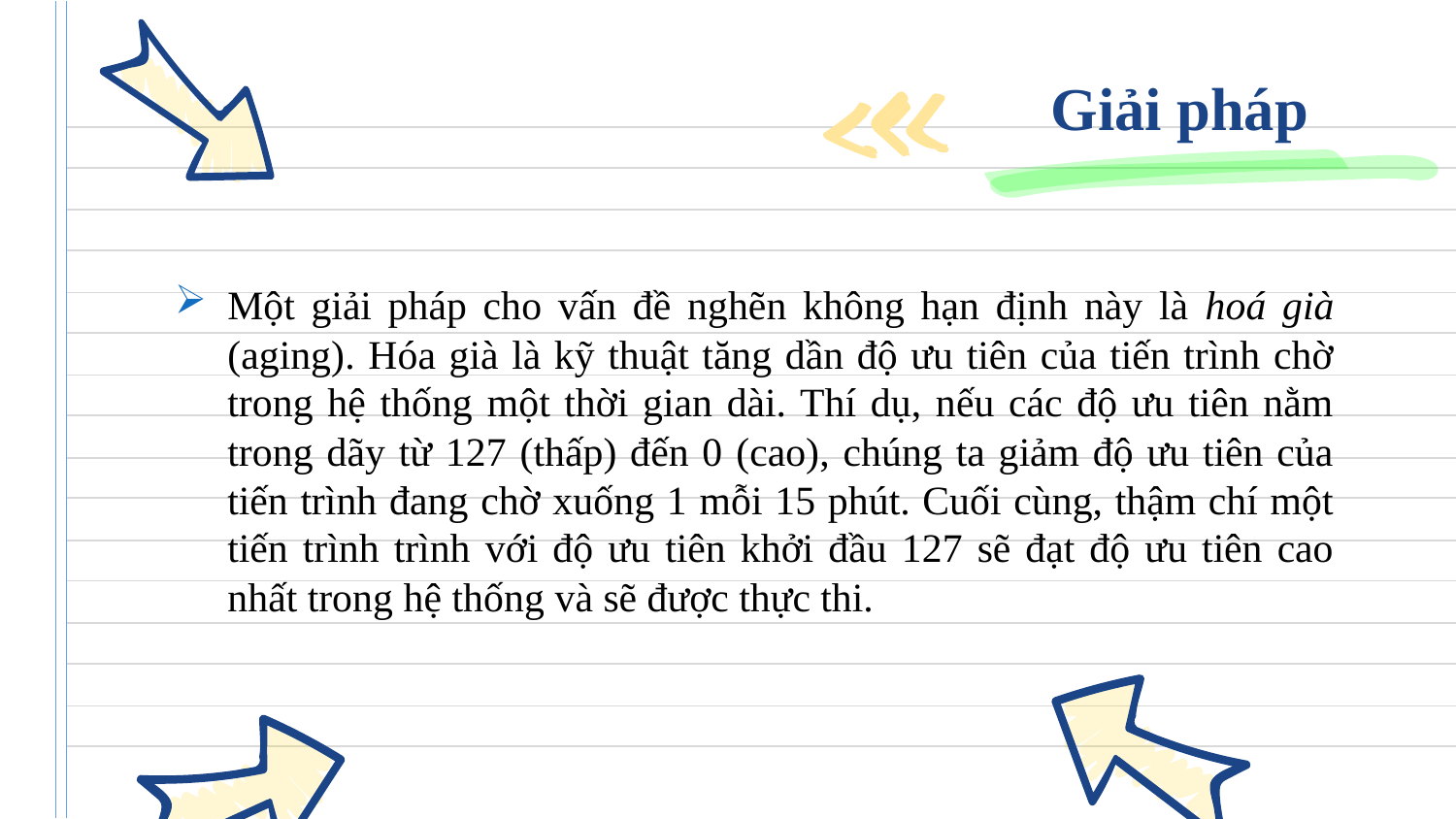

# Giải pháp

Một giải pháp cho vấn đề nghẽn không hạn định này là hoá già (aging). Hóa già là kỹ thuật tăng dần độ ưu tiên của tiến trình chờ trong hệ thống một thời gian dài. Thí dụ, nếu các độ ưu tiên nằm trong dãy từ 127 (thấp) đến 0 (cao), chúng ta giảm độ ưu tiên của tiến trình đang chờ xuống 1 mỗi 15 phút. Cuối cùng, thậm chí một tiến trình trình với độ ưu tiên khởi đầu 127 sẽ đạt độ ưu tiên cao nhất trong hệ thống và sẽ được thực thi.